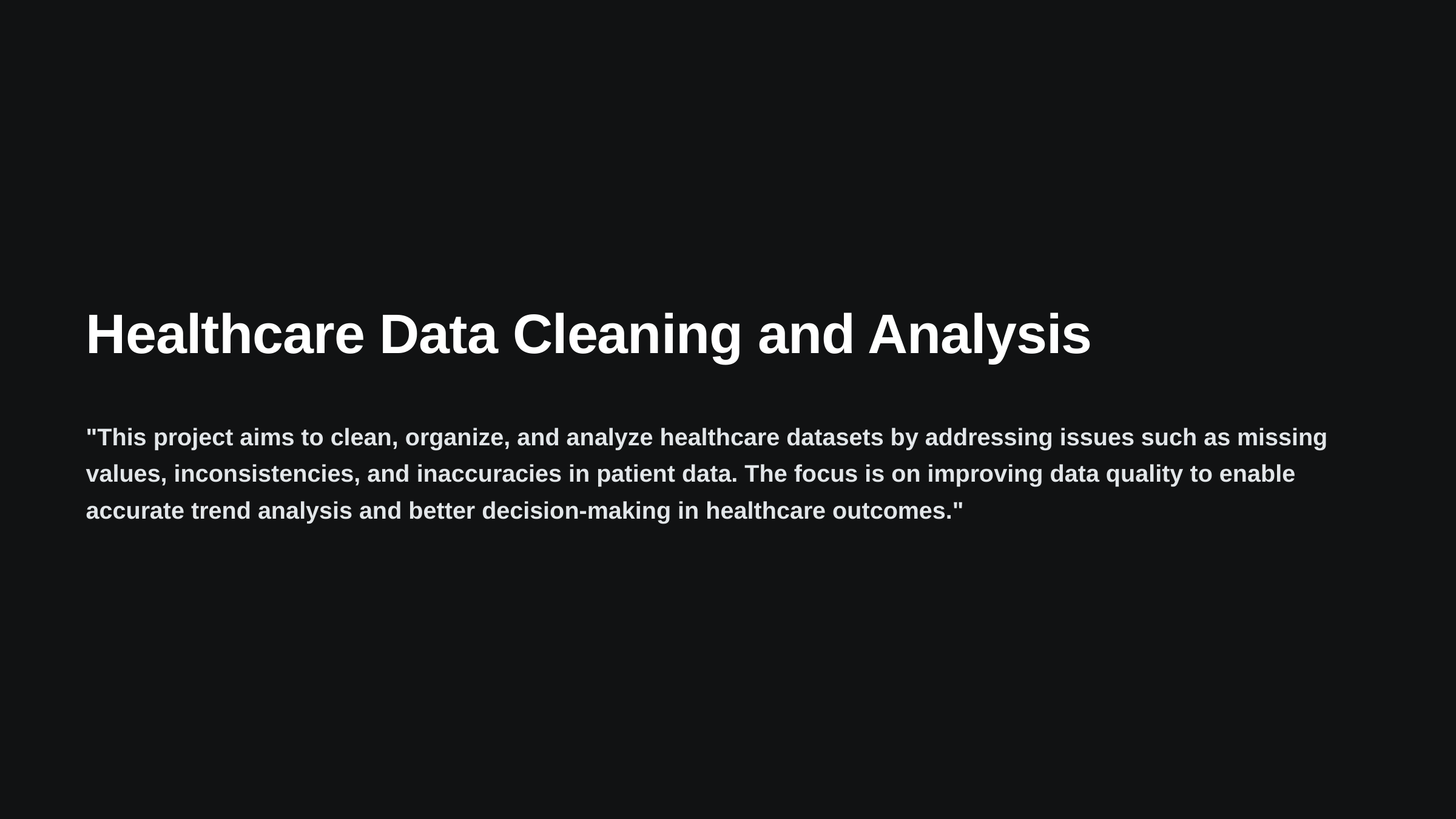

Healthcare Data Cleaning and Analysis
"This project aims to clean, organize, and analyze healthcare datasets by addressing issues such as missing values, inconsistencies, and inaccuracies in patient data. The focus is on improving data quality to enable accurate trend analysis and better decision-making in healthcare outcomes."